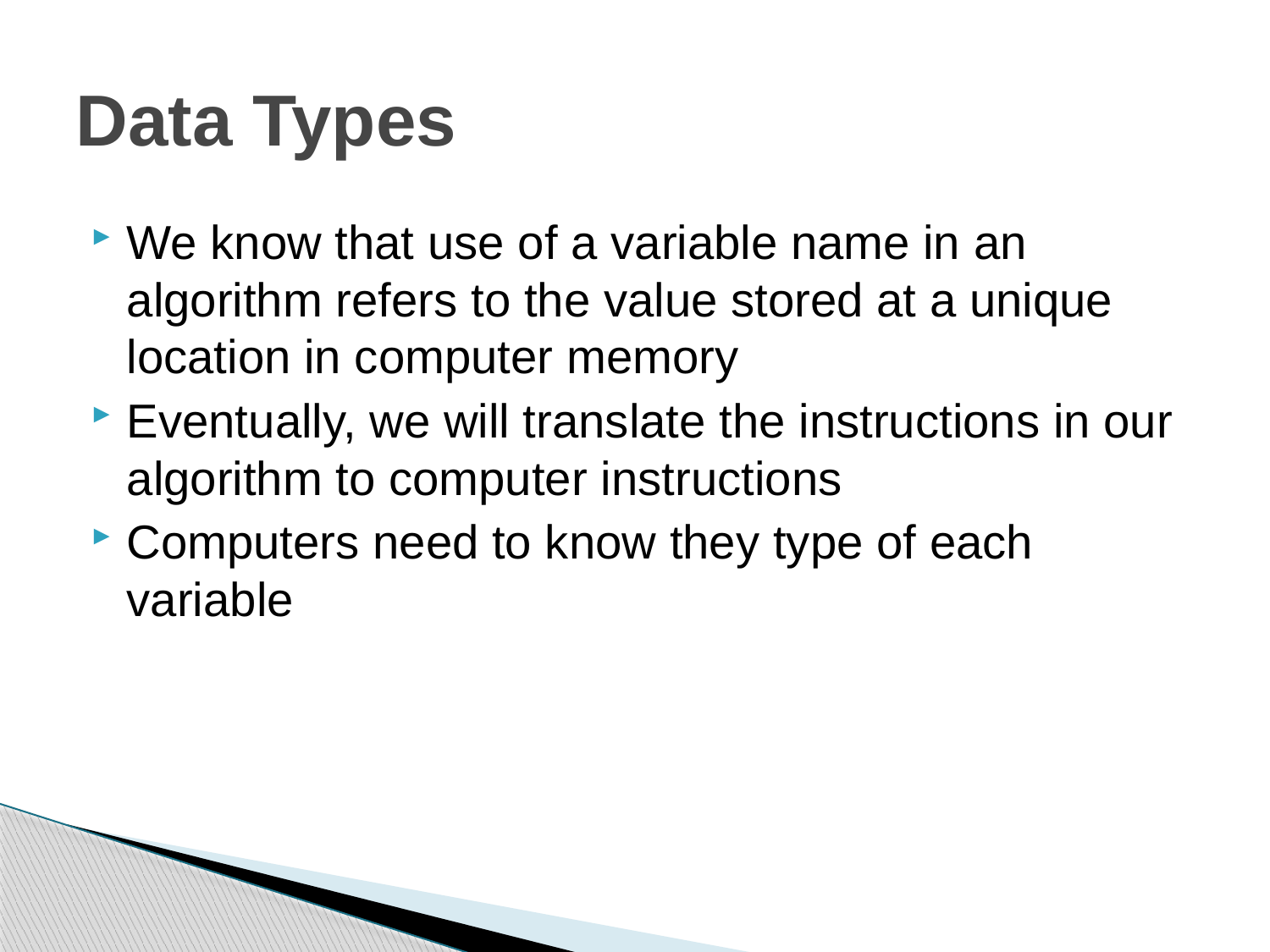

# Data Types
We know that use of a variable name in an algorithm refers to the value stored at a unique location in computer memory
Eventually, we will translate the instructions in our algorithm to computer instructions
Computers need to know they type of each variable